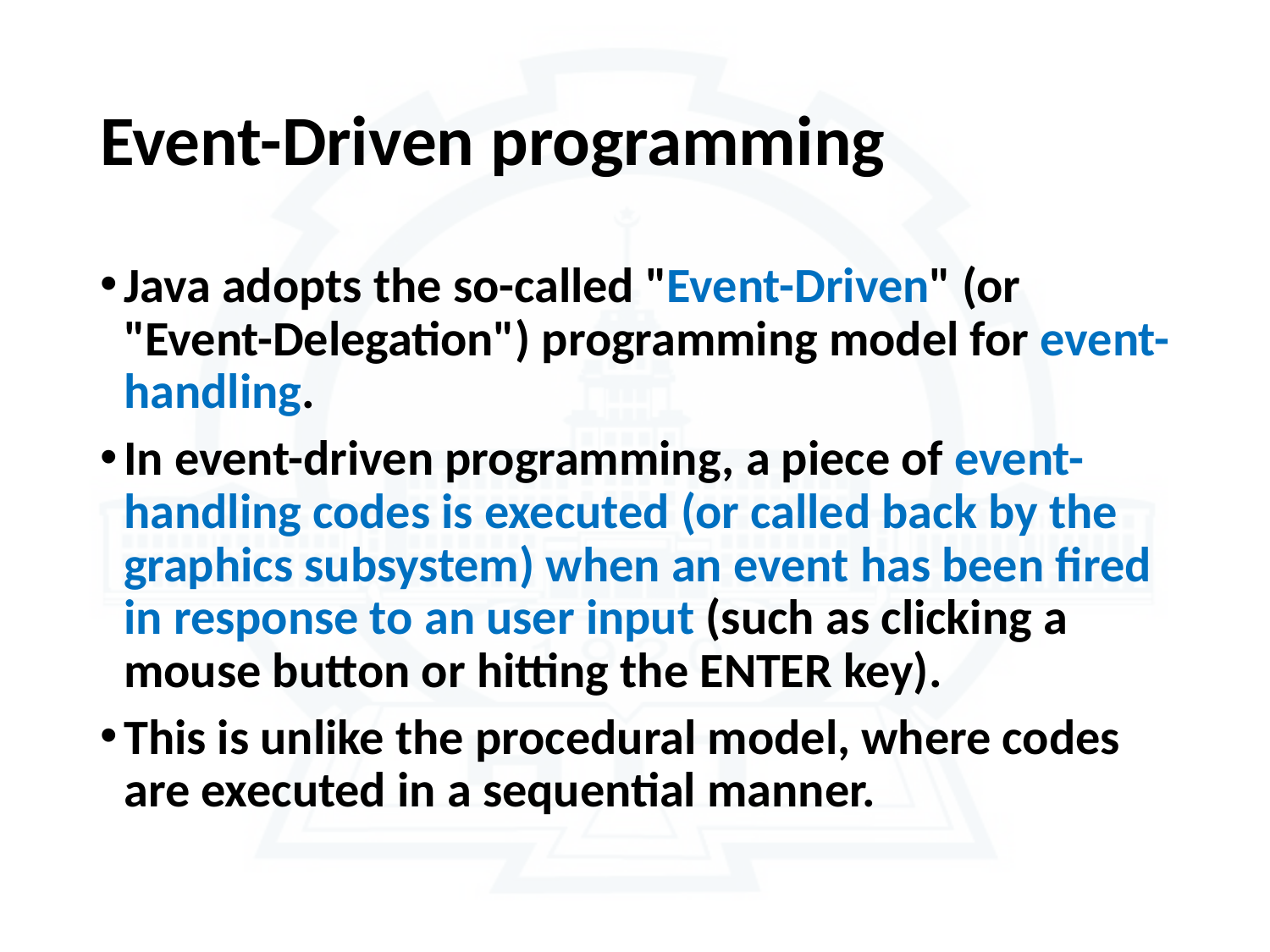

# Event-Driven programming
Java adopts the so-called "Event-Driven" (or "Event-Delegation") programming model for event-handling.
In event-driven programming, a piece of event-handling codes is executed (or called back by the graphics subsystem) when an event has been fired in response to an user input (such as clicking a mouse button or hitting the ENTER key).
This is unlike the procedural model, where codes are executed in a sequential manner.